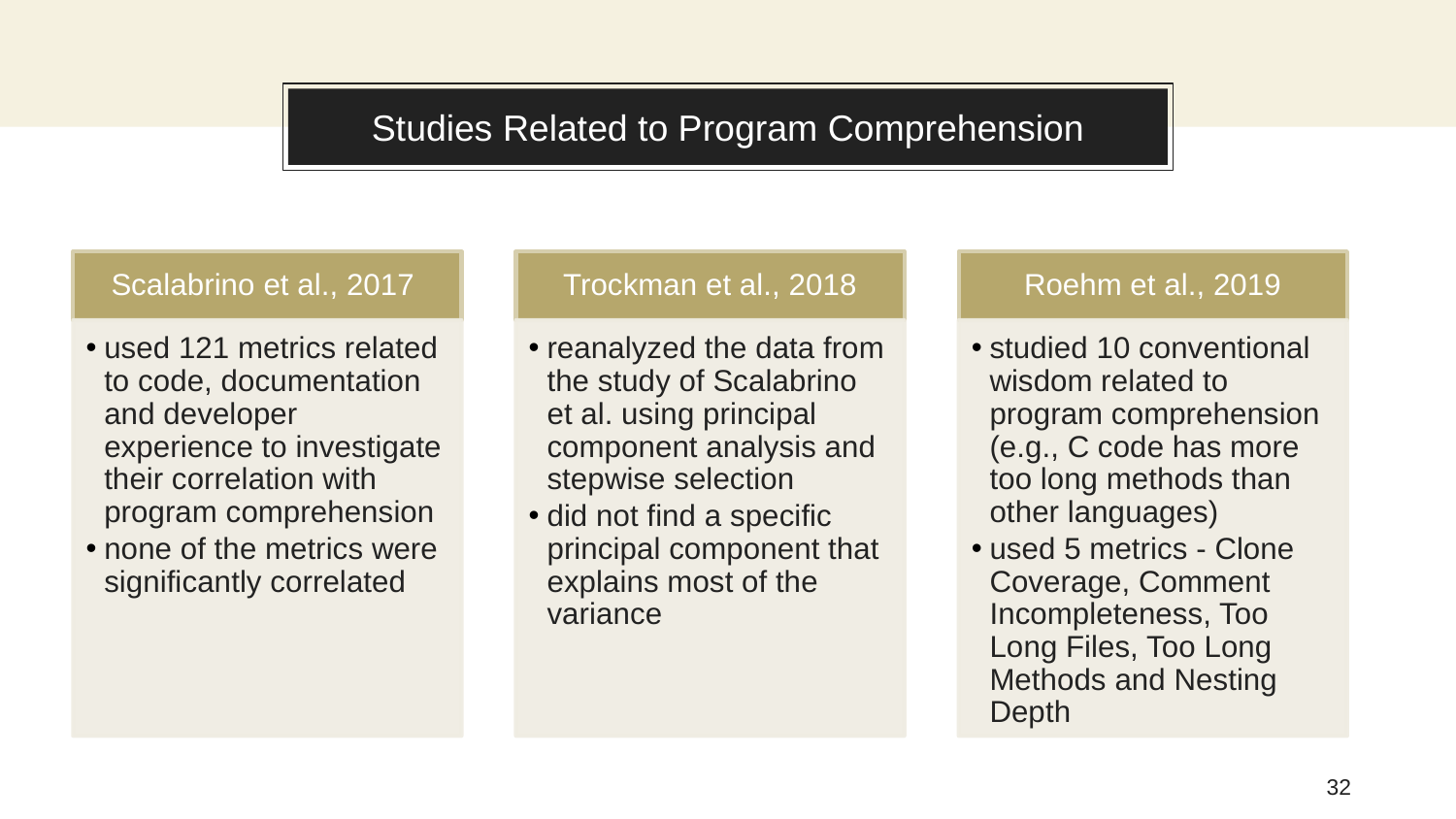

# Studies Related to Program Comprehension

Scalabrino et al., 2017
used 121 metrics related to code, documentation and developer experience to investigate their correlation with program comprehension
none of the metrics were significantly correlated
Trockman et al., 2018
reanalyzed the data from the study of Scalabrino et al. using principal component analysis and stepwise selection
did not find a specific principal component that explains most of the variance
Roehm et al., 2019
studied 10 conventional wisdom related to program comprehension (e.g., C code has more too long methods than other languages)
used 5 metrics - Clone Coverage, Comment Incompleteness, Too Long Files, Too Long Methods and Nesting Depth
32